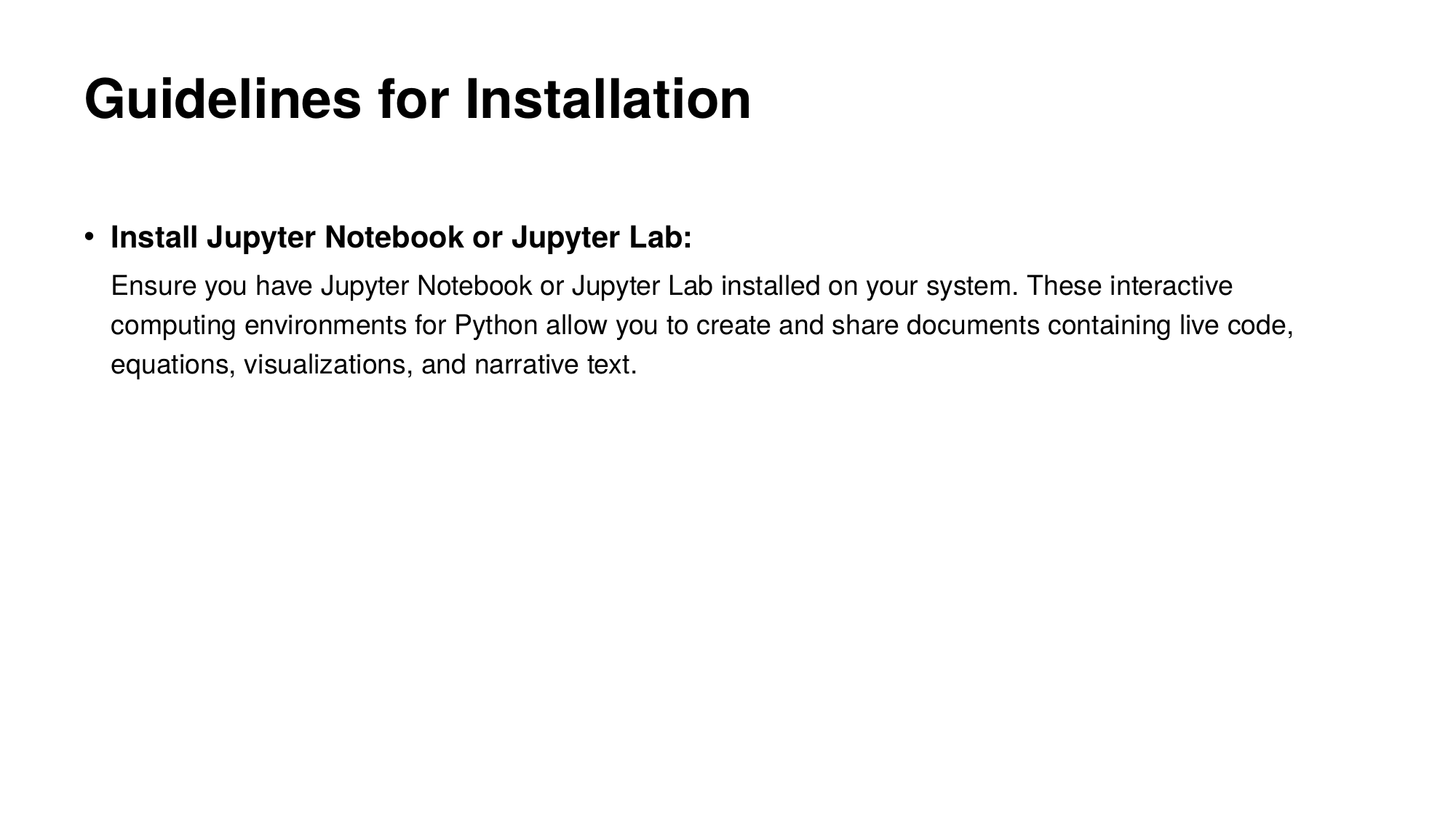

# Guidelines for Installation
Install Jupyter Notebook or Jupyter Lab:
Ensure you have Jupyter Notebook or Jupyter Lab installed on your system. These interactive computing environments for Python allow you to create and share documents containing live code, equations, visualizations, and narrative text.